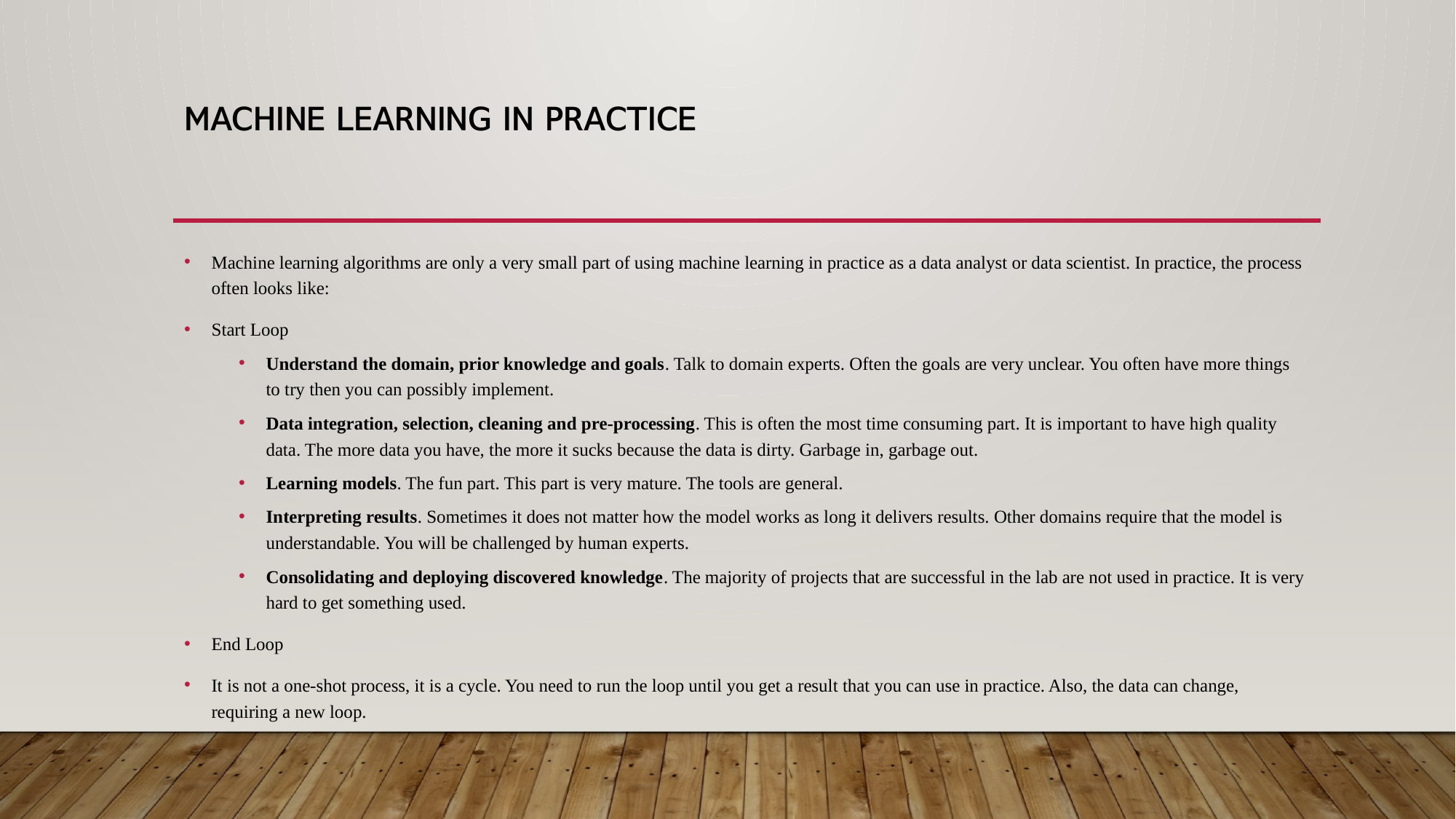

# Machine Learning in Practice
Machine learning algorithms are only a very small part of using machine learning in practice as a data analyst or data scientist. In practice, the process often looks like:
Start Loop
Understand the domain, prior knowledge and goals. Talk to domain experts. Often the goals are very unclear. You often have more things to try then you can possibly implement.
Data integration, selection, cleaning and pre-processing. This is often the most time consuming part. It is important to have high quality data. The more data you have, the more it sucks because the data is dirty. Garbage in, garbage out.
Learning models. The fun part. This part is very mature. The tools are general.
Interpreting results. Sometimes it does not matter how the model works as long it delivers results. Other domains require that the model is understandable. You will be challenged by human experts.
Consolidating and deploying discovered knowledge. The majority of projects that are successful in the lab are not used in practice. It is very hard to get something used.
End Loop
It is not a one-shot process, it is a cycle. You need to run the loop until you get a result that you can use in practice. Also, the data can change, requiring a new loop.